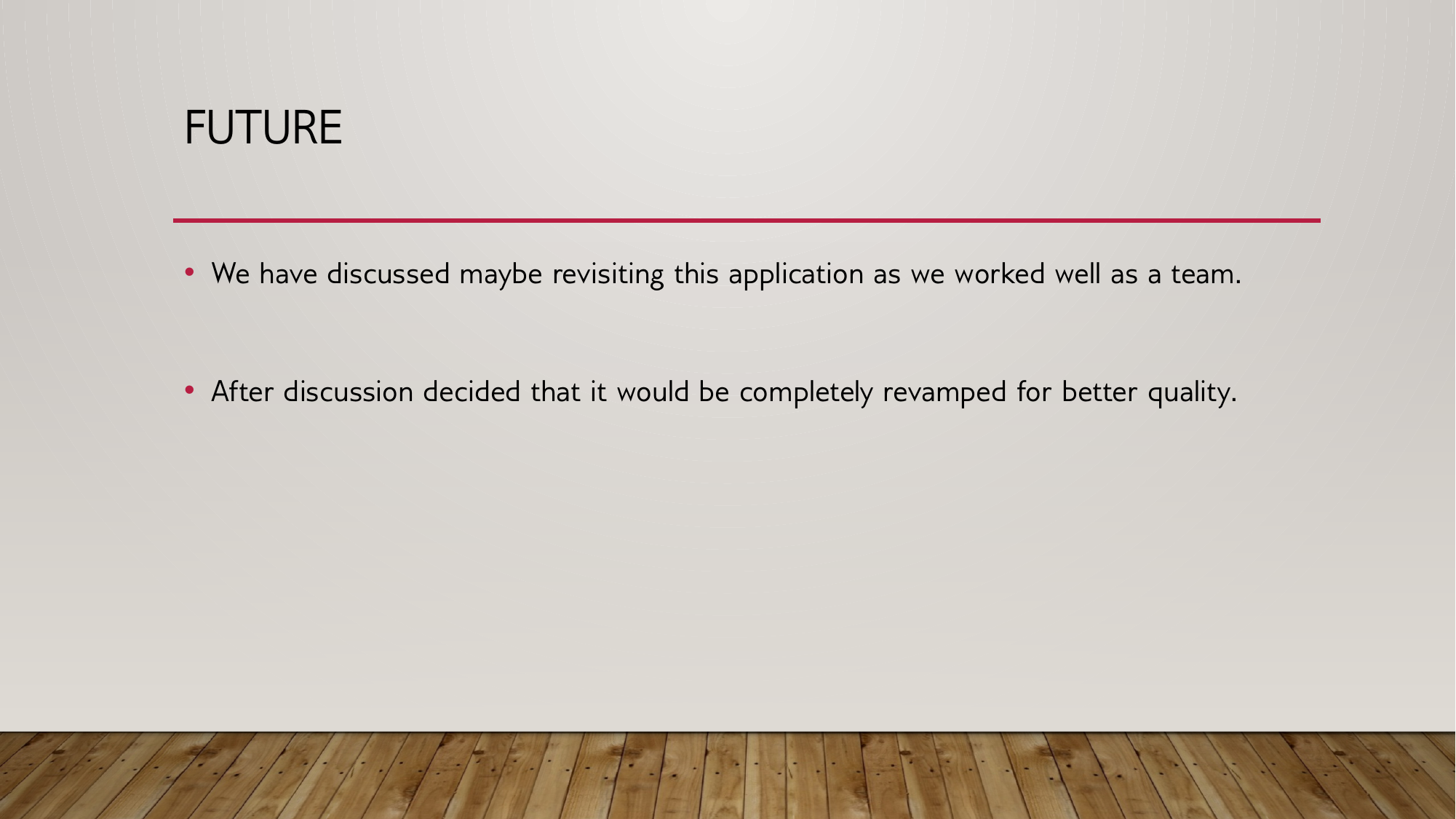

# Future
We have discussed maybe revisiting this application as we worked well as a team.

After discussion decided that it would be completely revamped for better quality.